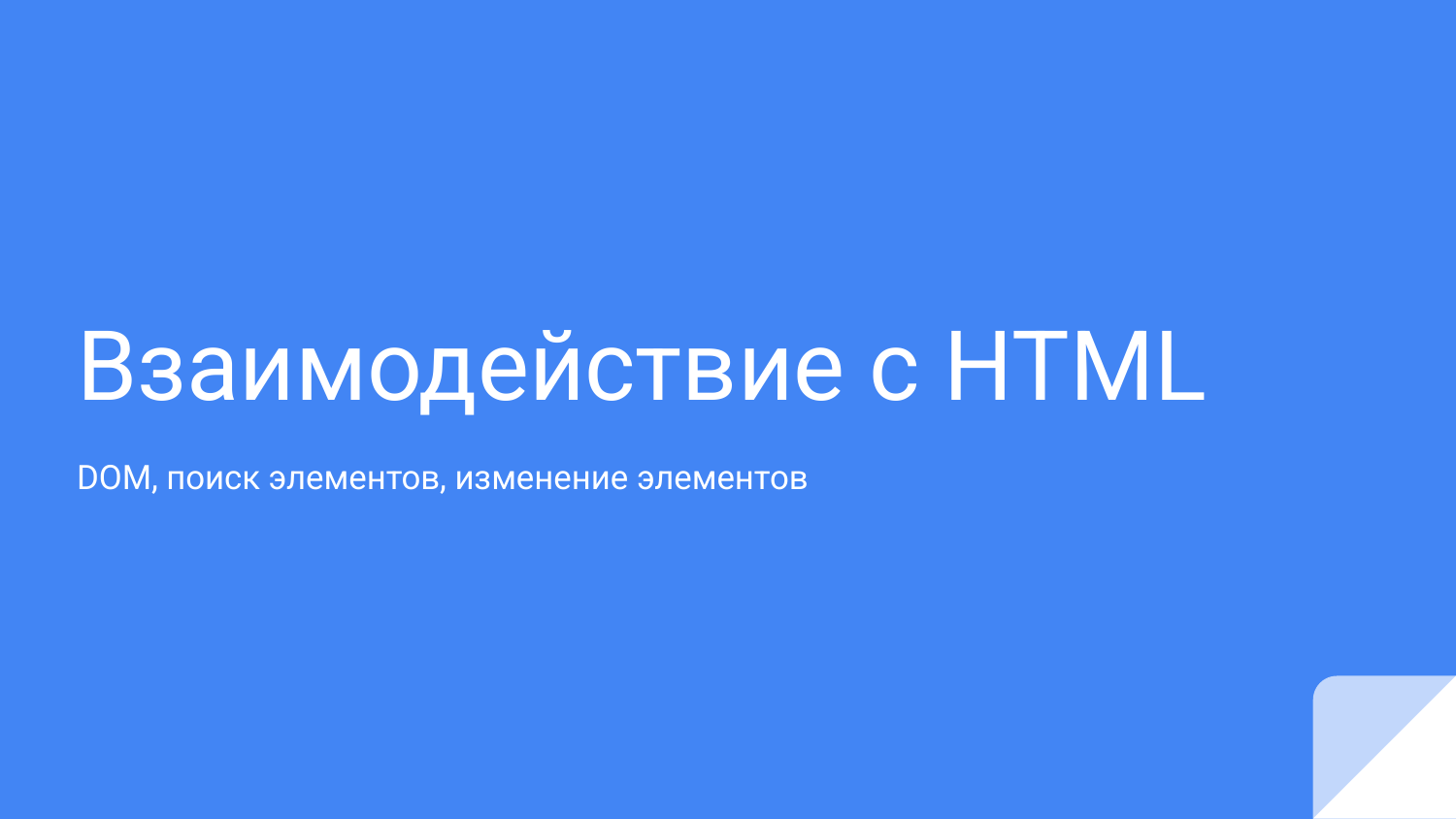

# Взаимодействие с HTML
DOM, поиск элементов, изменение элементов